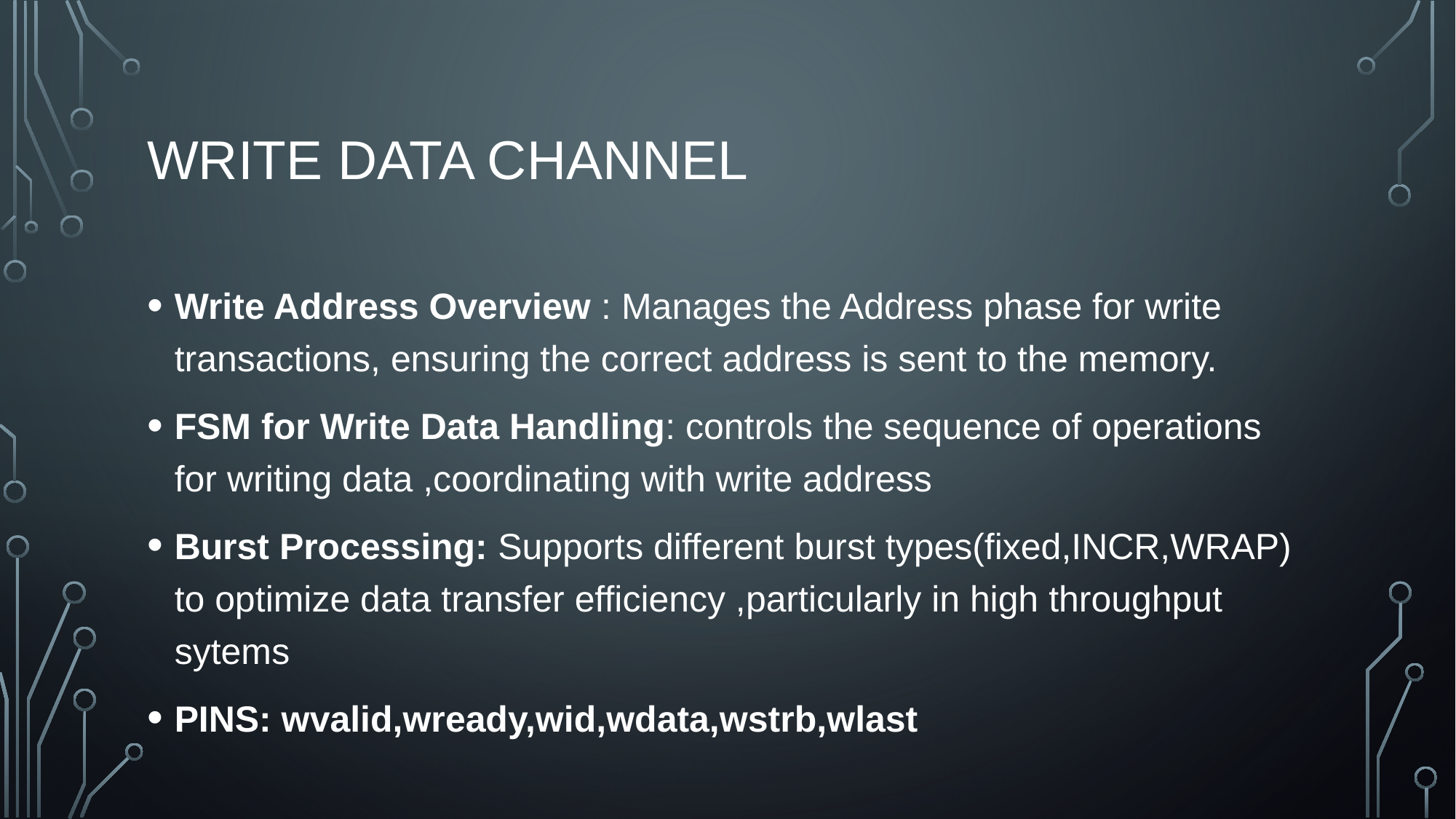

# write data channel
Write Address Overview : Manages the Address phase for write transactions, ensuring the correct address is sent to the memory.
FSM for Write Data Handling: controls the sequence of operations for writing data ,coordinating with write address
Burst Processing: Supports different burst types(fixed,INCR,WRAP) to optimize data transfer efficiency ,particularly in high throughput sytems
PINS: wvalid,wready,wid,wdata,wstrb,wlast